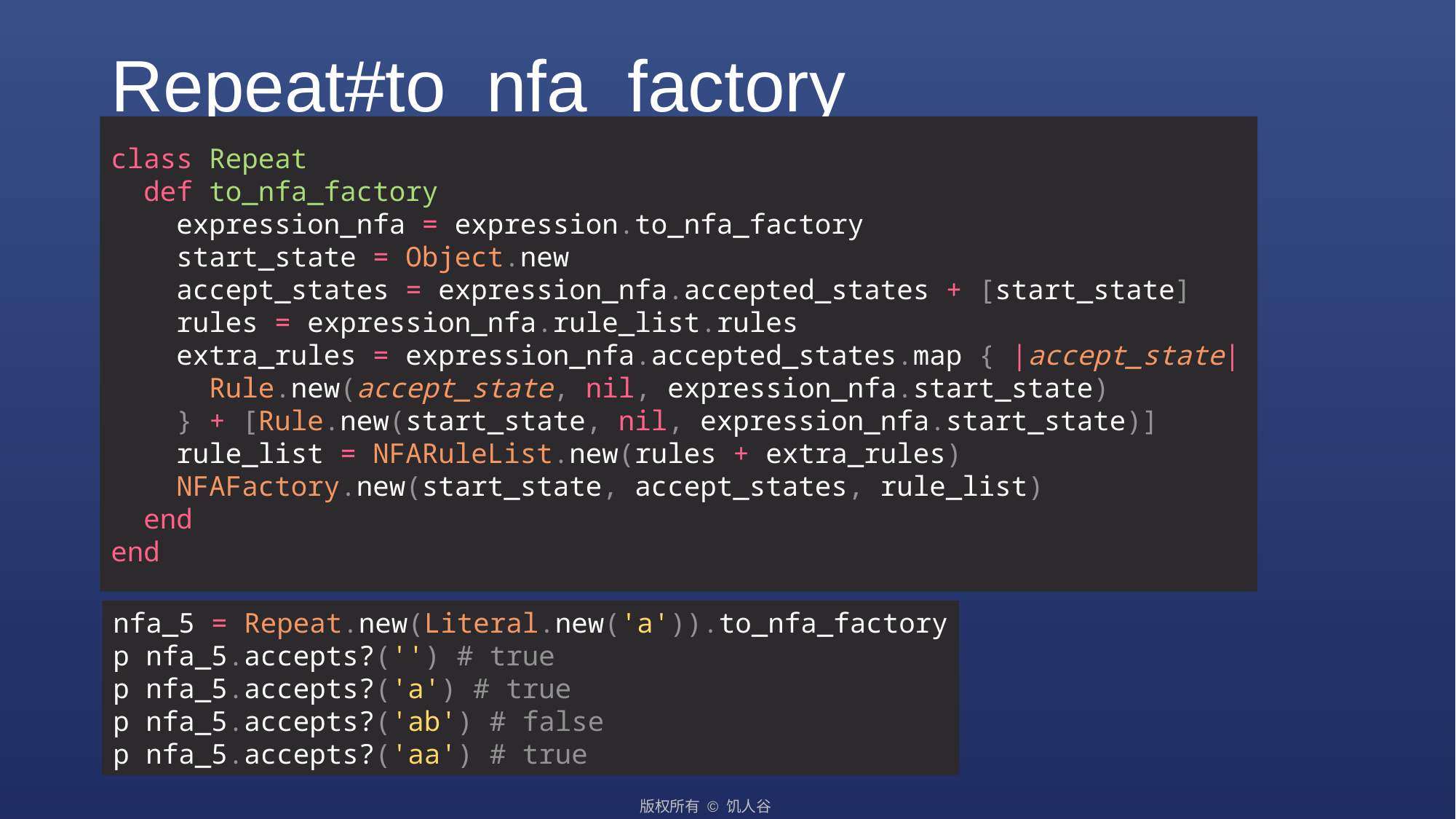

# Repeat#to_nfa_factory
class Repeat
  def to_nfa_factory
    expression_nfa = expression.to_nfa_factory
    start_state = Object.new
    accept_states = expression_nfa.accepted_states + [start_state]
    rules = expression_nfa.rule_list.rules
    extra_rules = expression_nfa.accepted_states.map { |accept_state|
      Rule.new(accept_state, nil, expression_nfa.start_state)
    } + [Rule.new(start_state, nil, expression_nfa.start_state)]
    rule_list = NFARuleList.new(rules + extra_rules)
    NFAFactory.new(start_state, accept_states, rule_list)
  end
end
nfa_5 = Repeat.new(Literal.new('a')).to_nfa_factory
p nfa_5.accepts?('') # true
p nfa_5.accepts?('a') # true
p nfa_5.accepts?('ab') # false
p nfa_5.accepts?('aa') # true